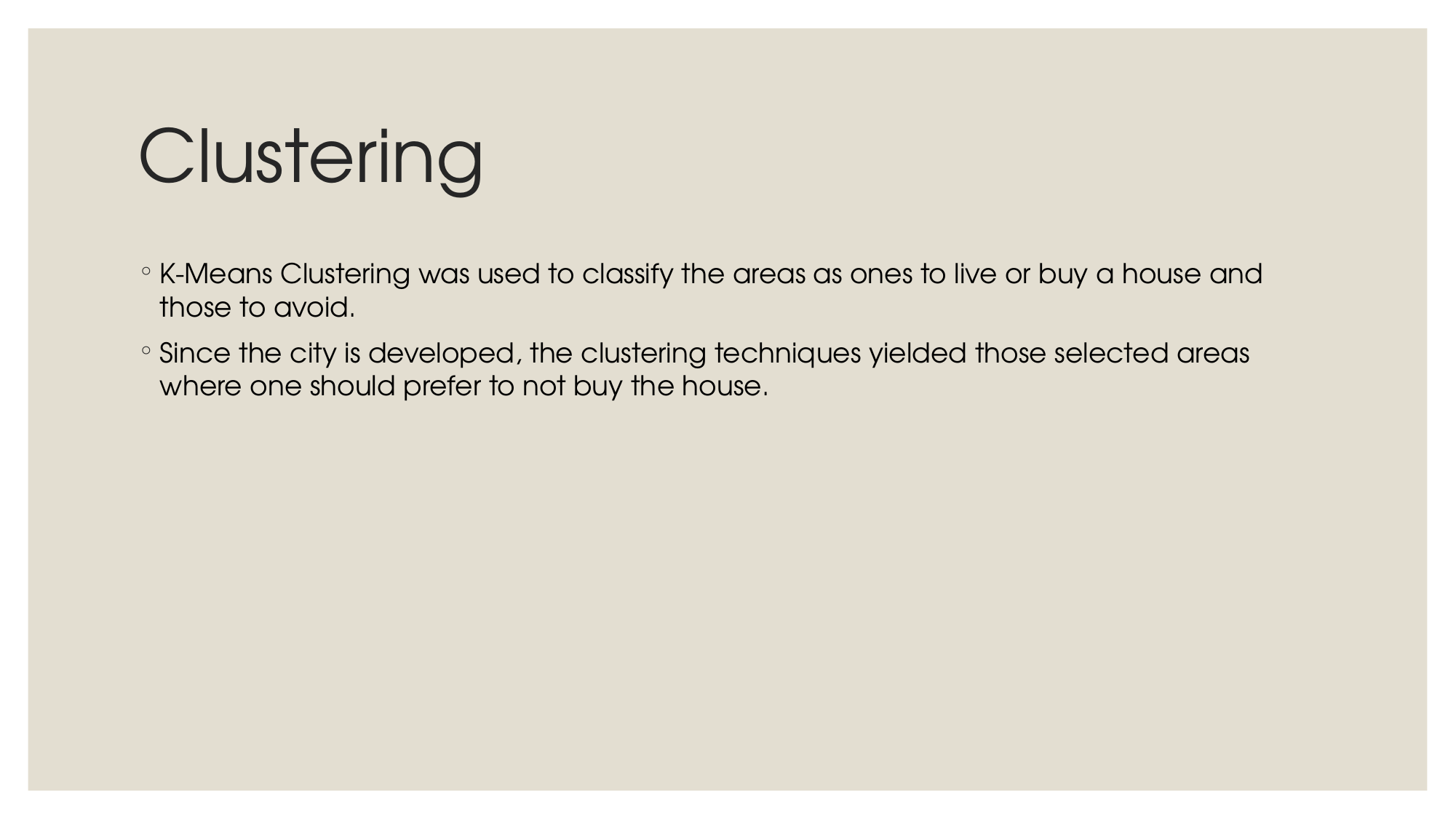

# Clustering
K-Means Clustering was used to classify the areas as ones to live or buy a house and those to avoid.
Since the city is developed, the clustering techniques yielded those selected areas where one should prefer to not buy the house.